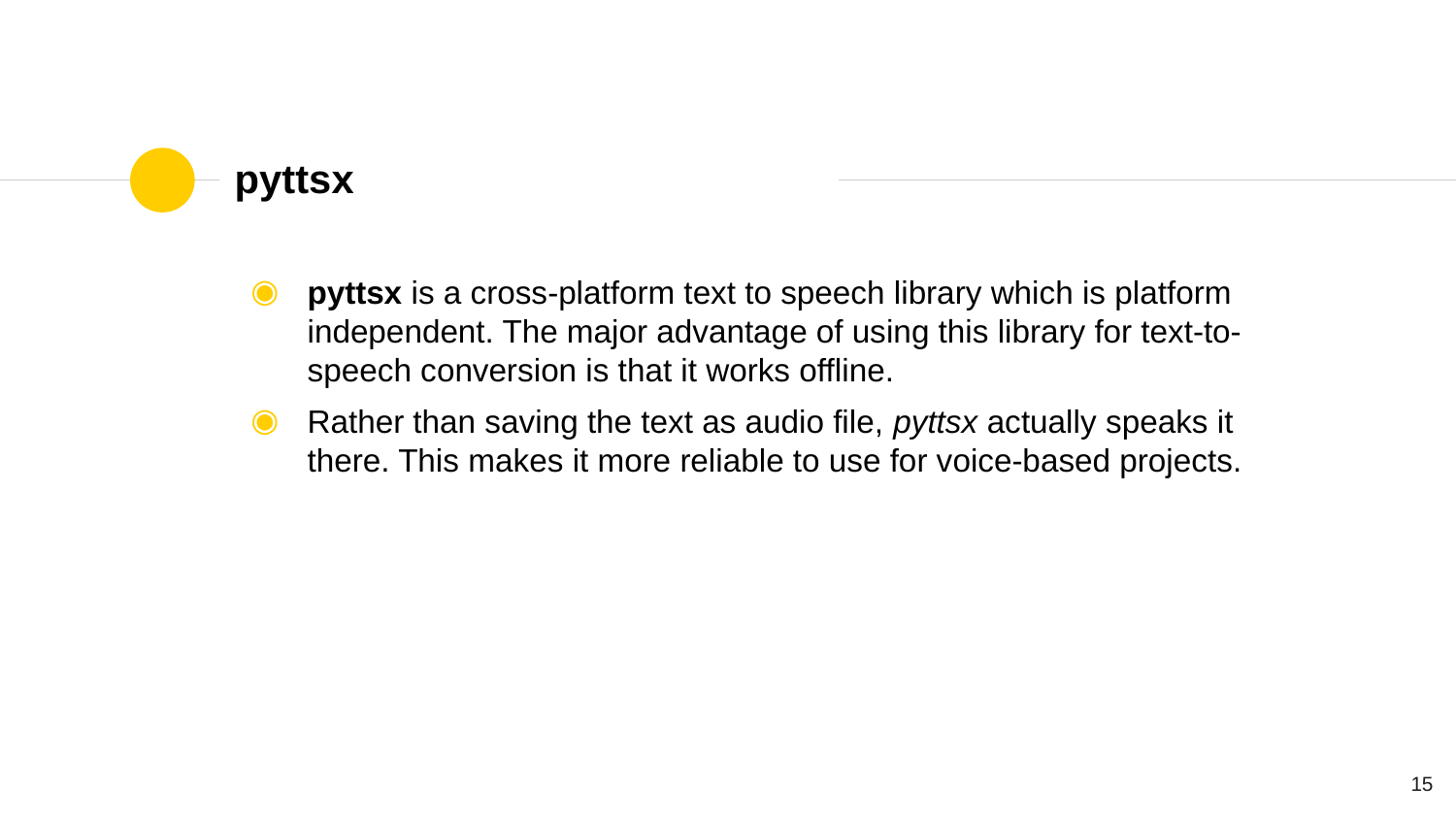

# pyttsx
pyttsx is a cross-platform text to speech library which is platform independent. The major advantage of using this library for text-to-speech conversion is that it works offline.
Rather than saving the text as audio file, pyttsx actually speaks it there. This makes it more reliable to use for voice-based projects.
15